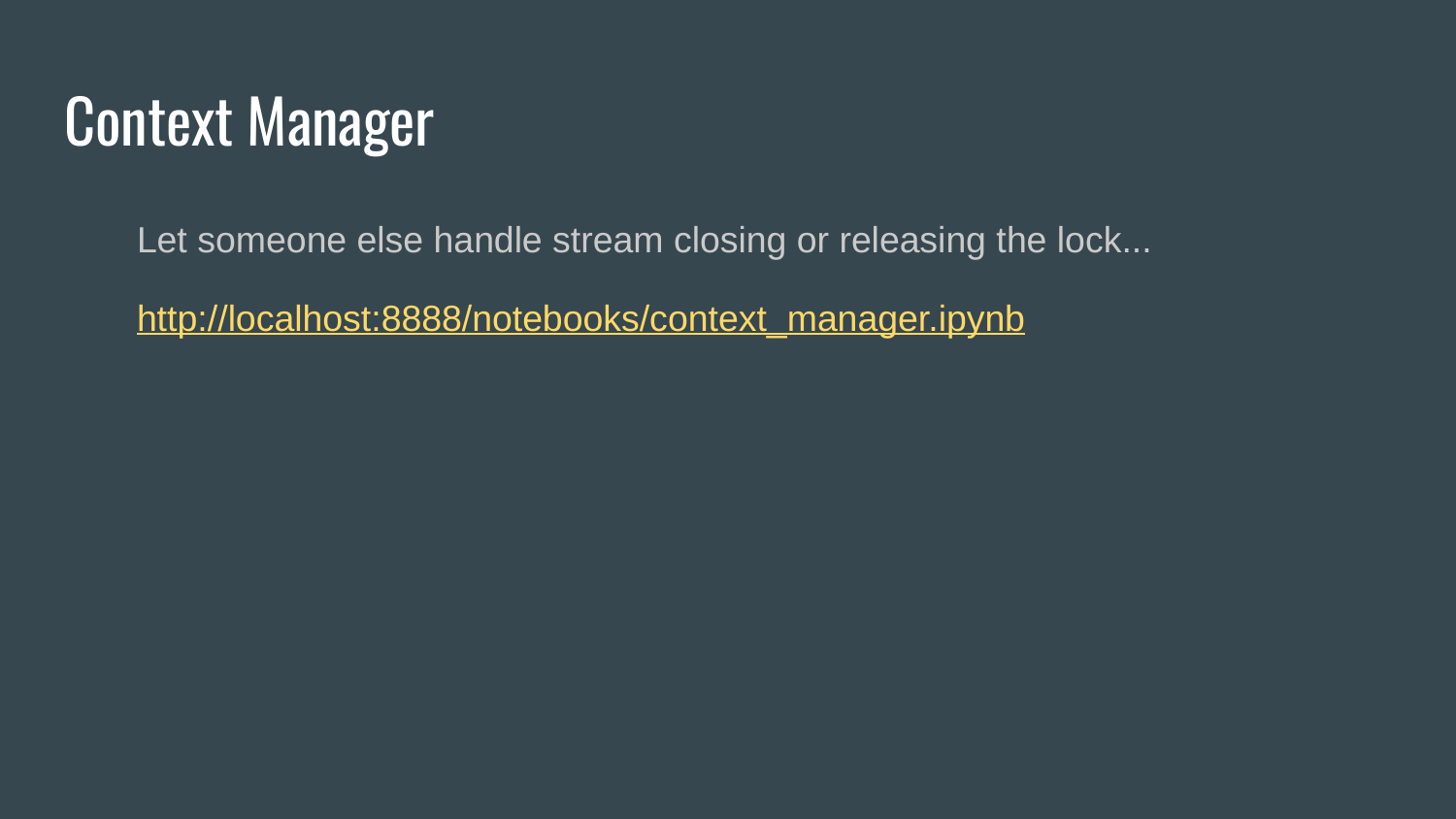

# Context Manager
Let someone else handle stream closing or releasing the lock...
http://localhost:8888/notebooks/context_manager.ipynb